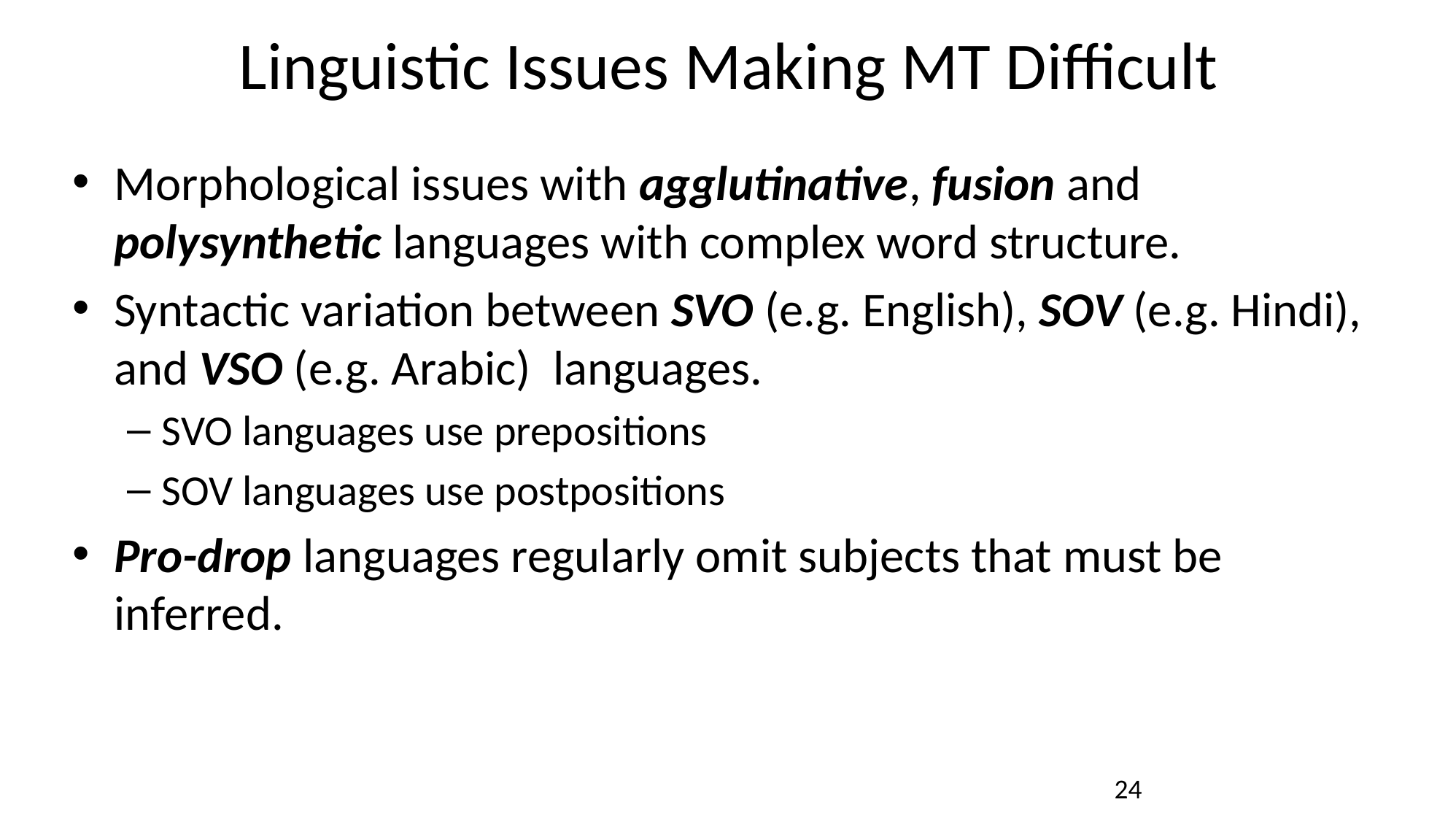

# Linguistic Issues Making MT Difficult
Morphological issues with agglutinative, fusion and polysynthetic languages with complex word structure.
Syntactic variation between SVO (e.g. English), SOV (e.g. Hindi), and VSO (e.g. Arabic)  languages.
SVO languages use prepositions
SOV languages use postpositions
Pro-drop languages regularly omit subjects that must be inferred.
24